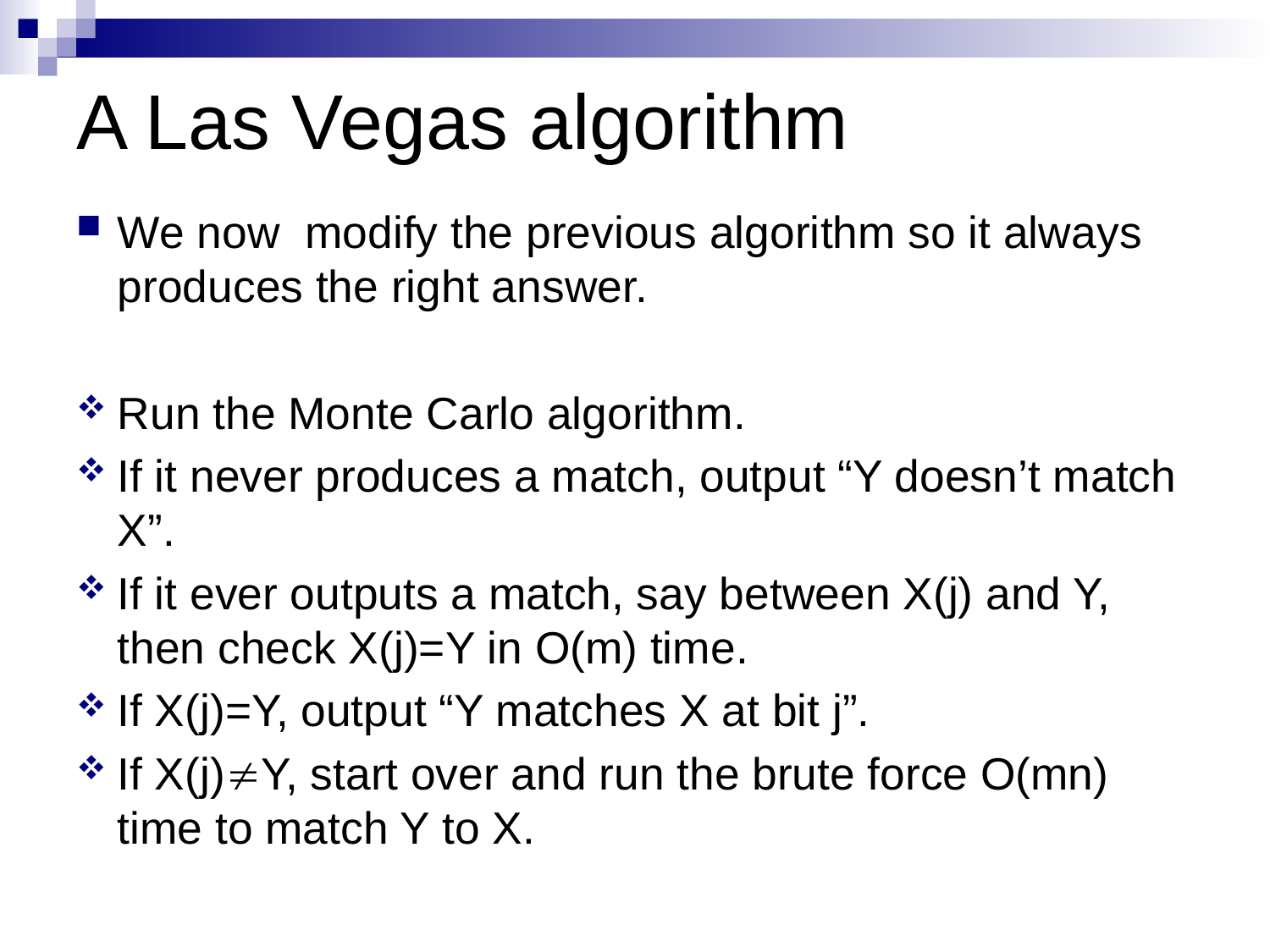

# A Las Vegas algorithm
We now  modify the previous algorithm so it always produces the right answer.

Run the Monte Carlo algorithm.
If it never produces a match, output “Y doesn’t match X”.
If it ever outputs a match, say between X(j) and Y, then check X(j)=Y in O(m) time.
If X(j)=Y, output “Y matches X at bit j”.
If X(j)≠Y, start over and run the brute force O(mn) time to match Y to X.